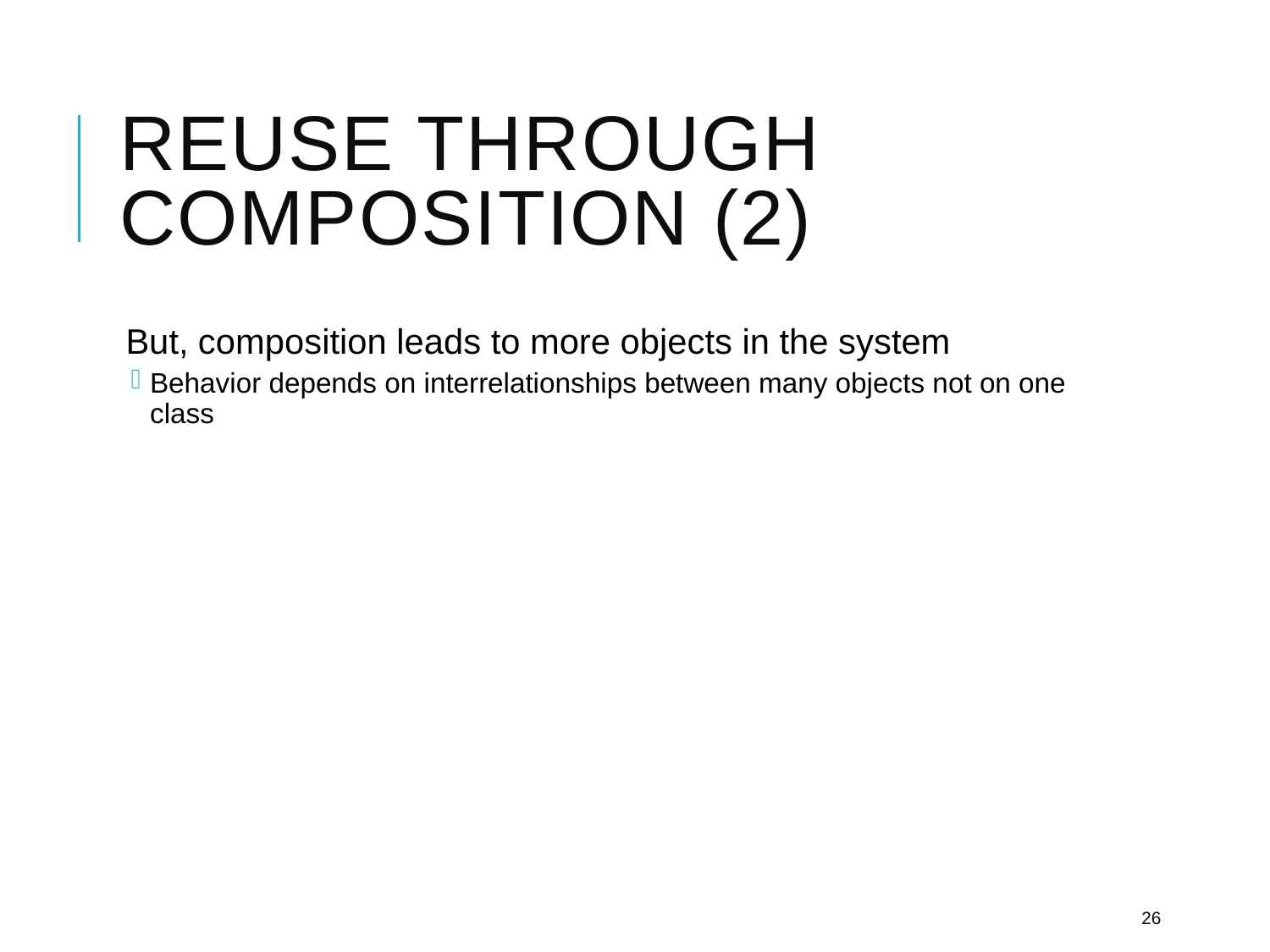

# Reuse through composition (2)
But, composition leads to more objects in the system
Behavior depends on interrelationships between many objects not on one class
26